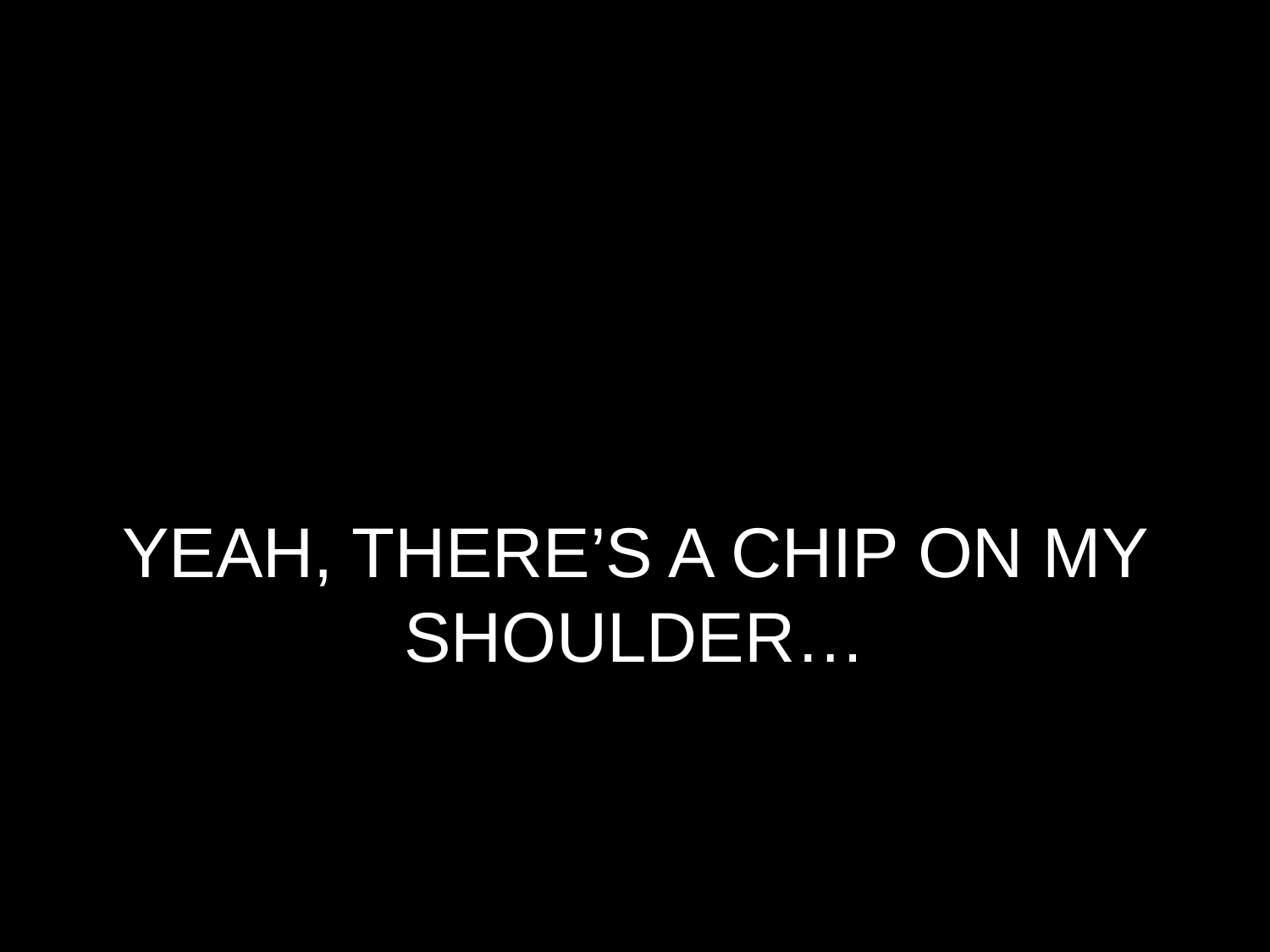

# YEAH, THERE’S A CHIP ON MY SHOULDER…